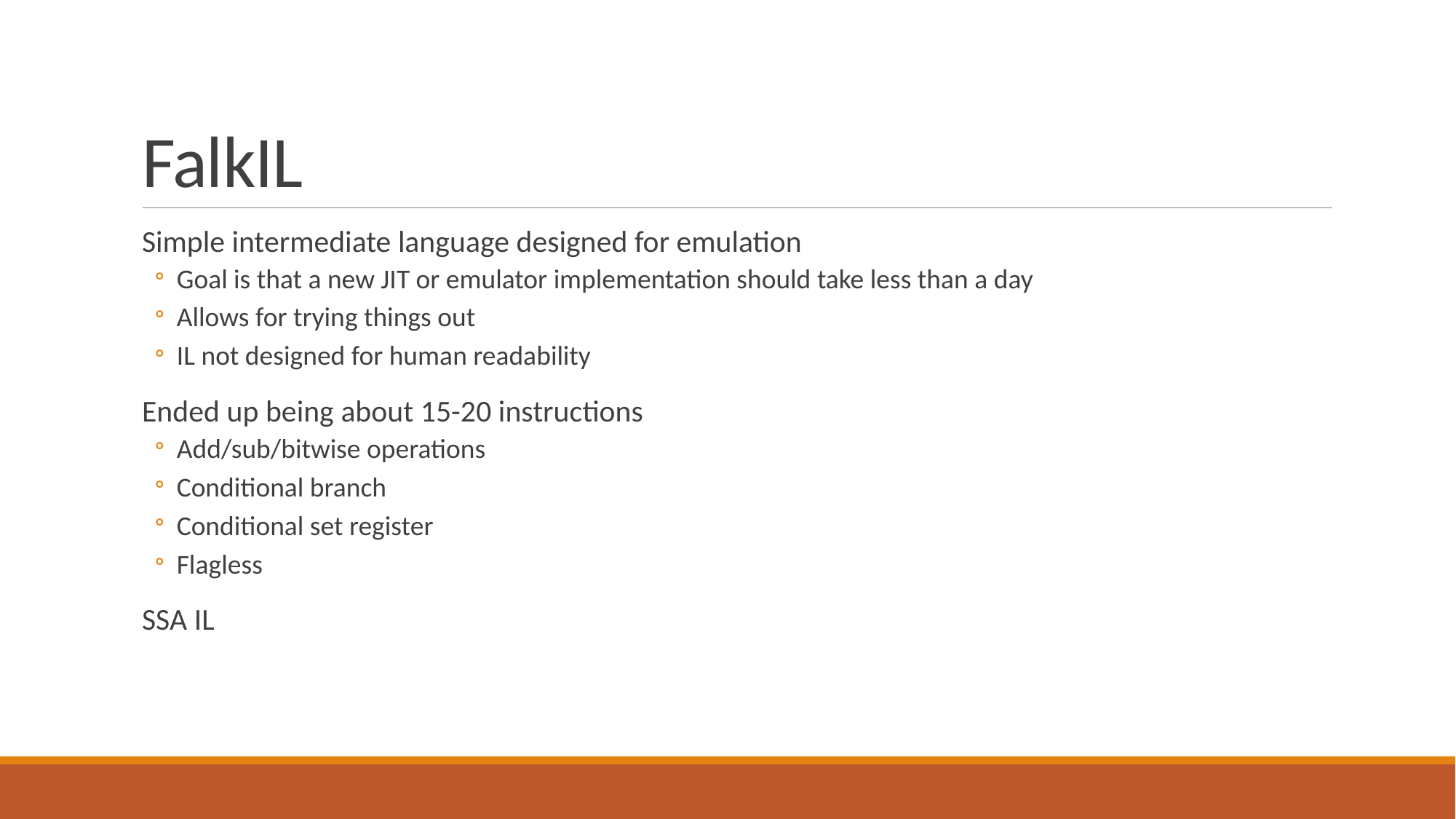

# FalkIL
Simple intermediate language designed for emulation
Goal is that a new JIT or emulator implementation should take less than a day
Allows for trying things out
IL not designed for human readability
Ended up being about 15-20 instructions
Add/sub/bitwise operations
Conditional branch
Conditional set register
Flagless
SSA IL